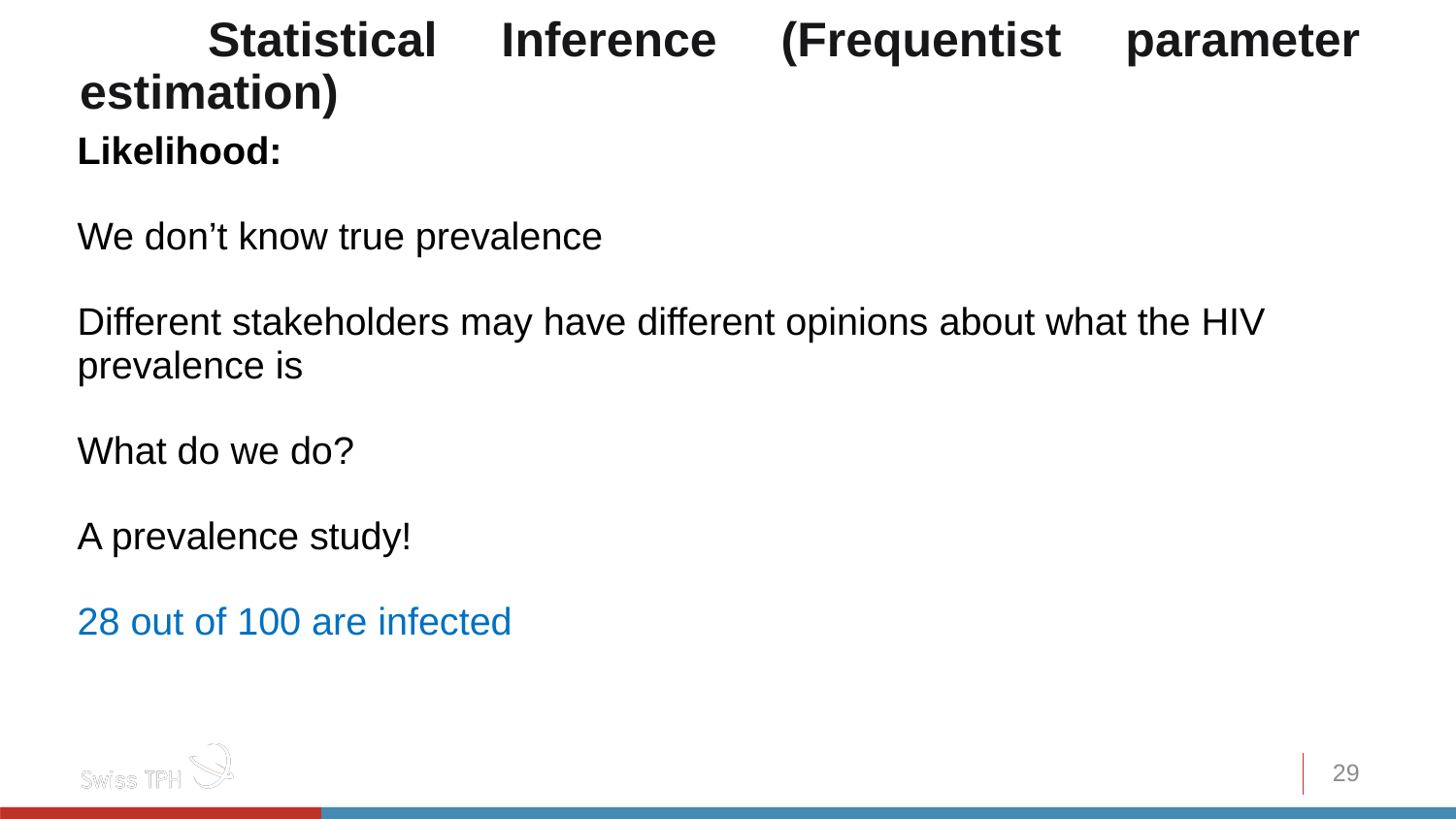

# Statistical Inference (Frequentist parameter estimation)
Likelihood:

We don’t know true prevalence

Different stakeholders may have different opinions about what the HIV prevalence is

What do we do?

A prevalence study!

28 out of 100 are infected